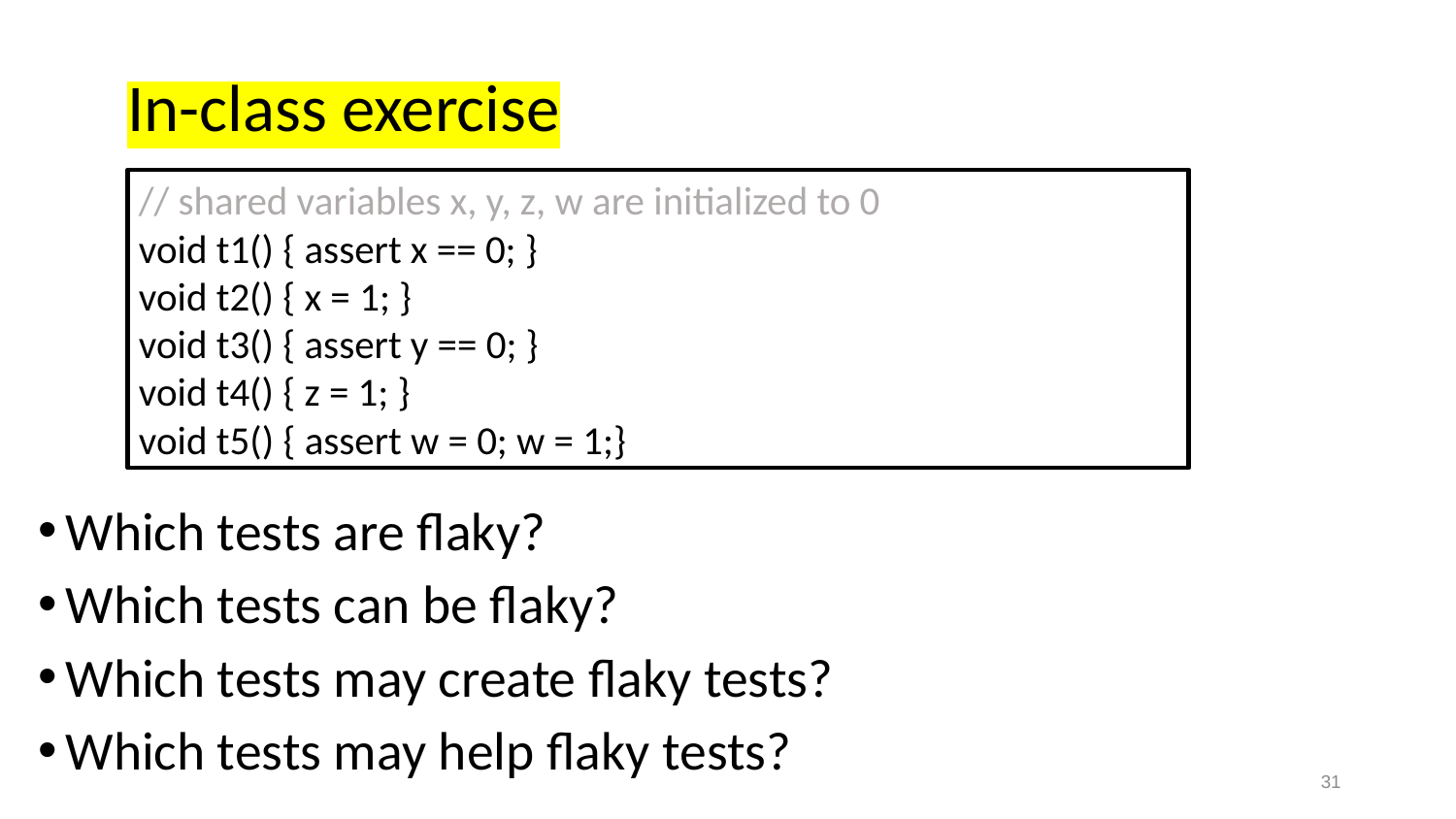

# In-class exercise
// shared variables x, y, z, w are initialized to 0
void t1() { assert x == 0; }
void t2() { x = 1; }
void t3() { assert y == 0; }
void t4() { z = 1; }
void t5() { assert w = 0; w = 1;}
Which tests are flaky?
Which tests can be flaky?
Which tests may create flaky tests?
Which tests may help flaky tests?
31